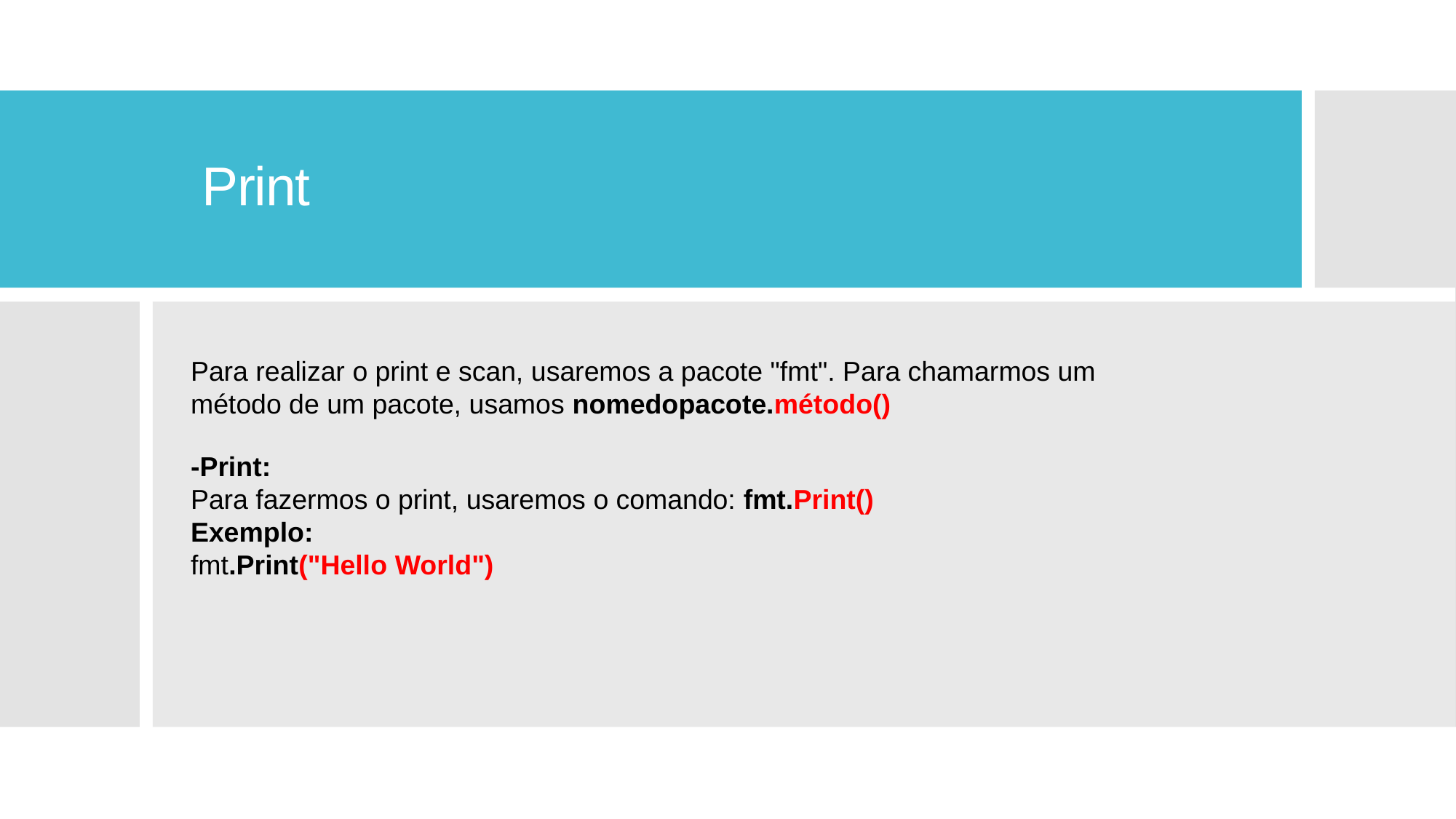

# Print

Para realizar o print e scan, usaremos a pacote "fmt". Para chamarmos um método de um pacote, usamos nomedopacote.método()

-Print:
Para fazermos o print, usaremos o comando: fmt.Print()
Exemplo:
fmt.Print("Hello World")